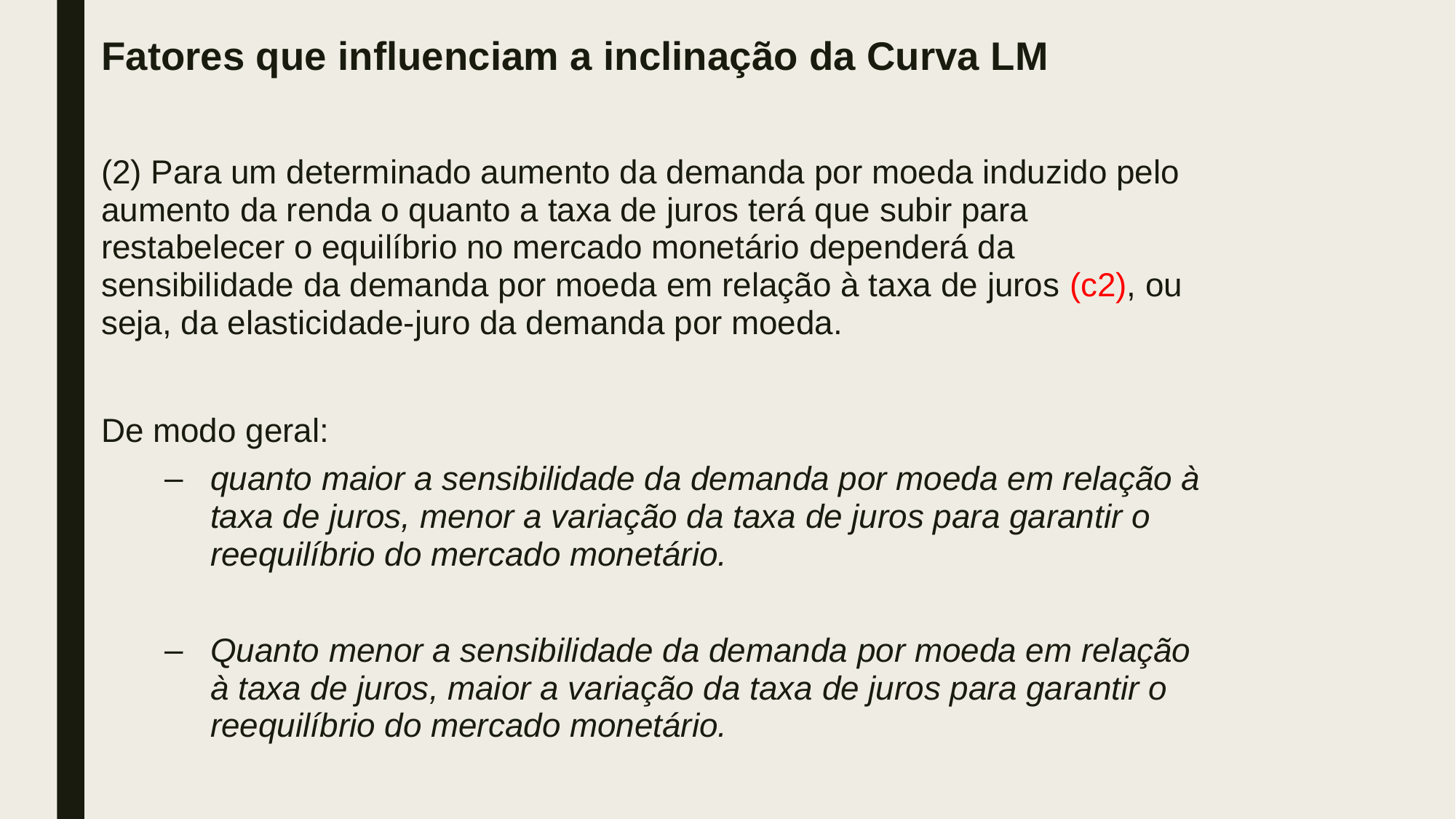

# Fatores que influenciam a inclinação da Curva LM
(2) Para um determinado aumento da demanda por moeda induzido pelo aumento da renda o quanto a taxa de juros terá que subir para restabelecer o equilíbrio no mercado monetário dependerá da sensibilidade da demanda por moeda em relação à taxa de juros (c2), ou seja, da elasticidade-juro da demanda por moeda.

De modo geral:
quanto maior a sensibilidade da demanda por moeda em relação à taxa de juros, menor a variação da taxa de juros para garantir o reequilíbrio do mercado monetário.

Quanto menor a sensibilidade da demanda por moeda em relação à taxa de juros, maior a variação da taxa de juros para garantir o reequilíbrio do mercado monetário.